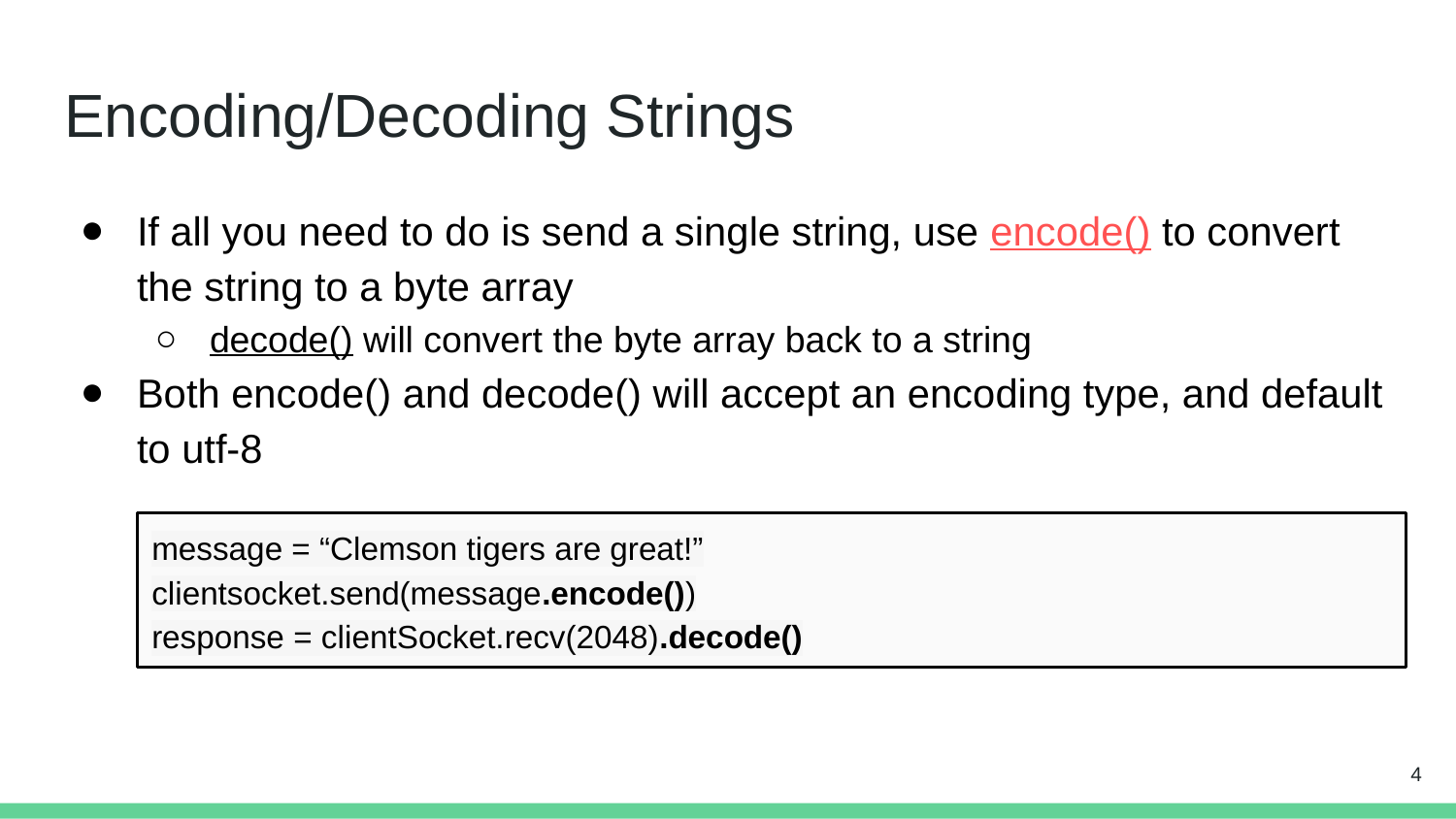

# Encoding/Decoding Strings
If all you need to do is send a single string, use encode() to convert the string to a byte array
decode() will convert the byte array back to a string
Both encode() and decode() will accept an encoding type, and default to utf-8
message = “Clemson tigers are great!”
clientsocket.send(message.encode())
response = clientSocket.recv(2048).decode()

4